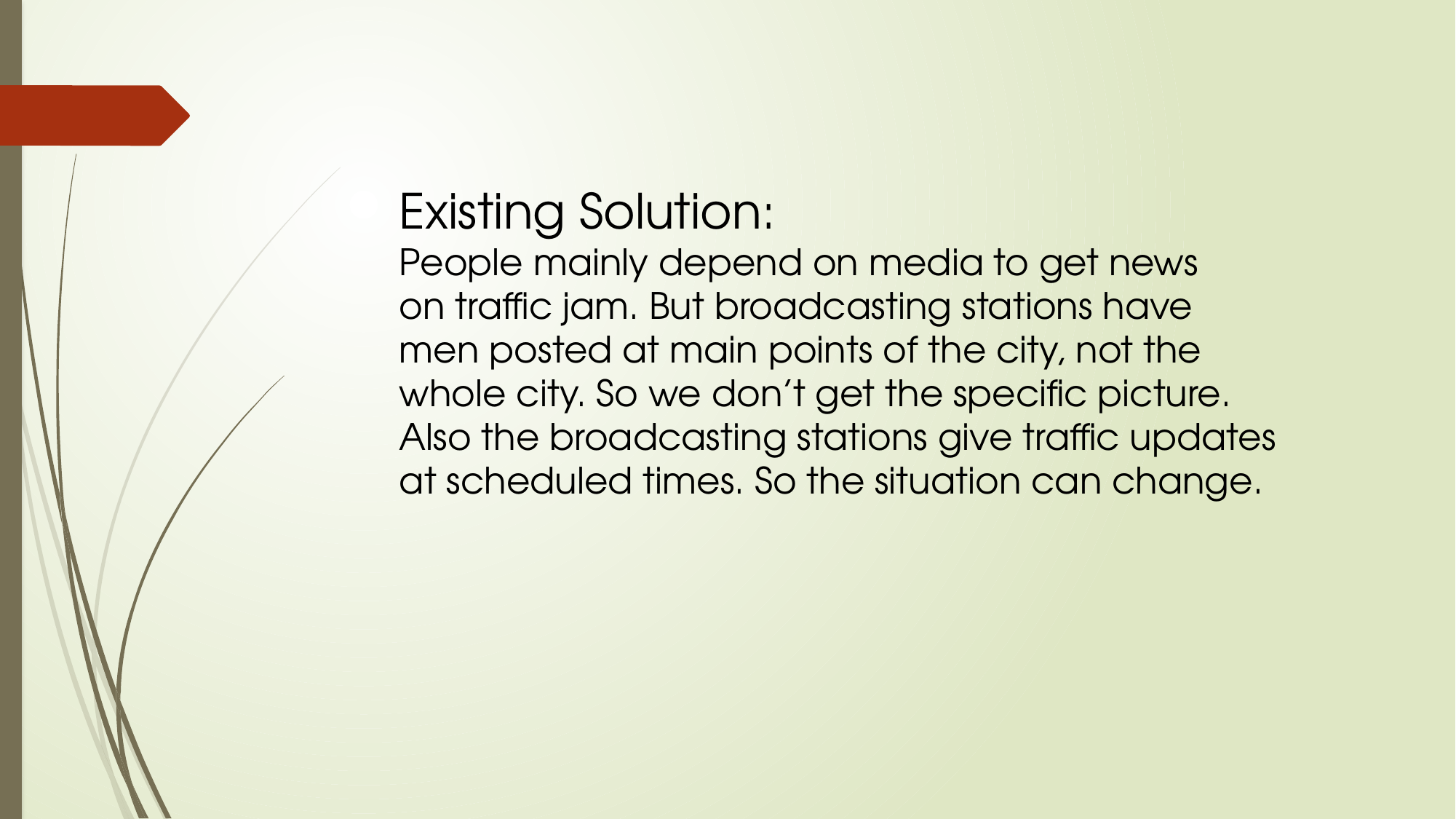

Existing Solution:
People mainly depend on media to get news
on traffic jam. But broadcasting stations have
men posted at main points of the city, not the
whole city. So we don’t get the specific picture.
Also the broadcasting stations give traffic updates
at scheduled times. So the situation can change.